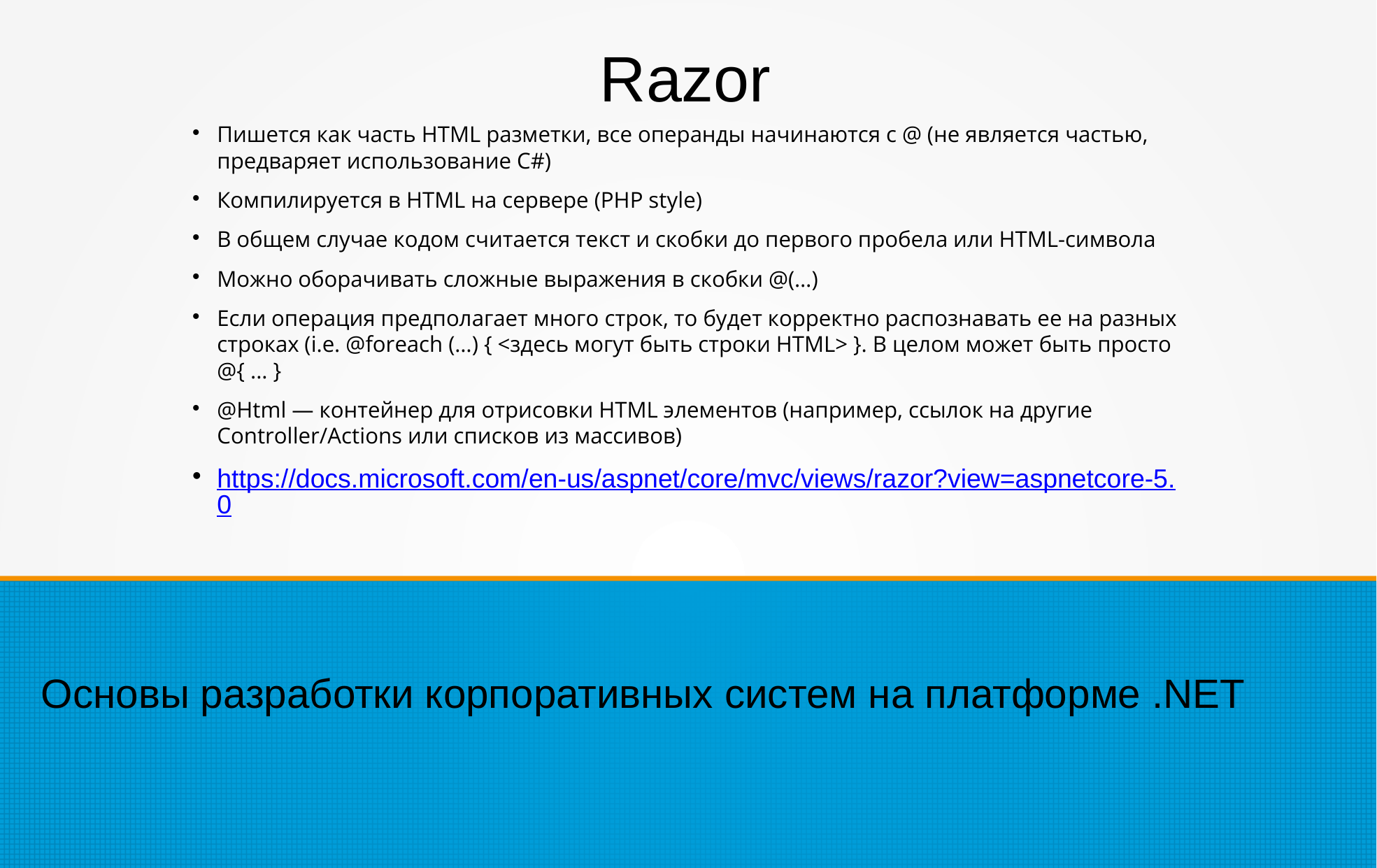

Razor
Пишется как часть HTML разметки, все операнды начинаются с @ (не является частью, предваряет использование C#)
Компилируется в HTML на сервере (PHP style)
В общем случае кодом считается текст и скобки до первого пробела или HTML-символа
Можно оборачивать сложные выражения в скобки @(…)
Если операция предполагает много строк, то будет корректно распознавать ее на разных строках (i.e. @foreach (…) { <здесь могут быть строки HTML> }. В целом может быть просто @{ ... }
@Html — контейнер для отрисовки HTML элементов (например, ссылок на другие Controller/Actions или списков из массивов)
https://docs.microsoft.com/en-us/aspnet/core/mvc/views/razor?view=aspnetcore-5.0

Основы разработки корпоративных систем на платформе .NET